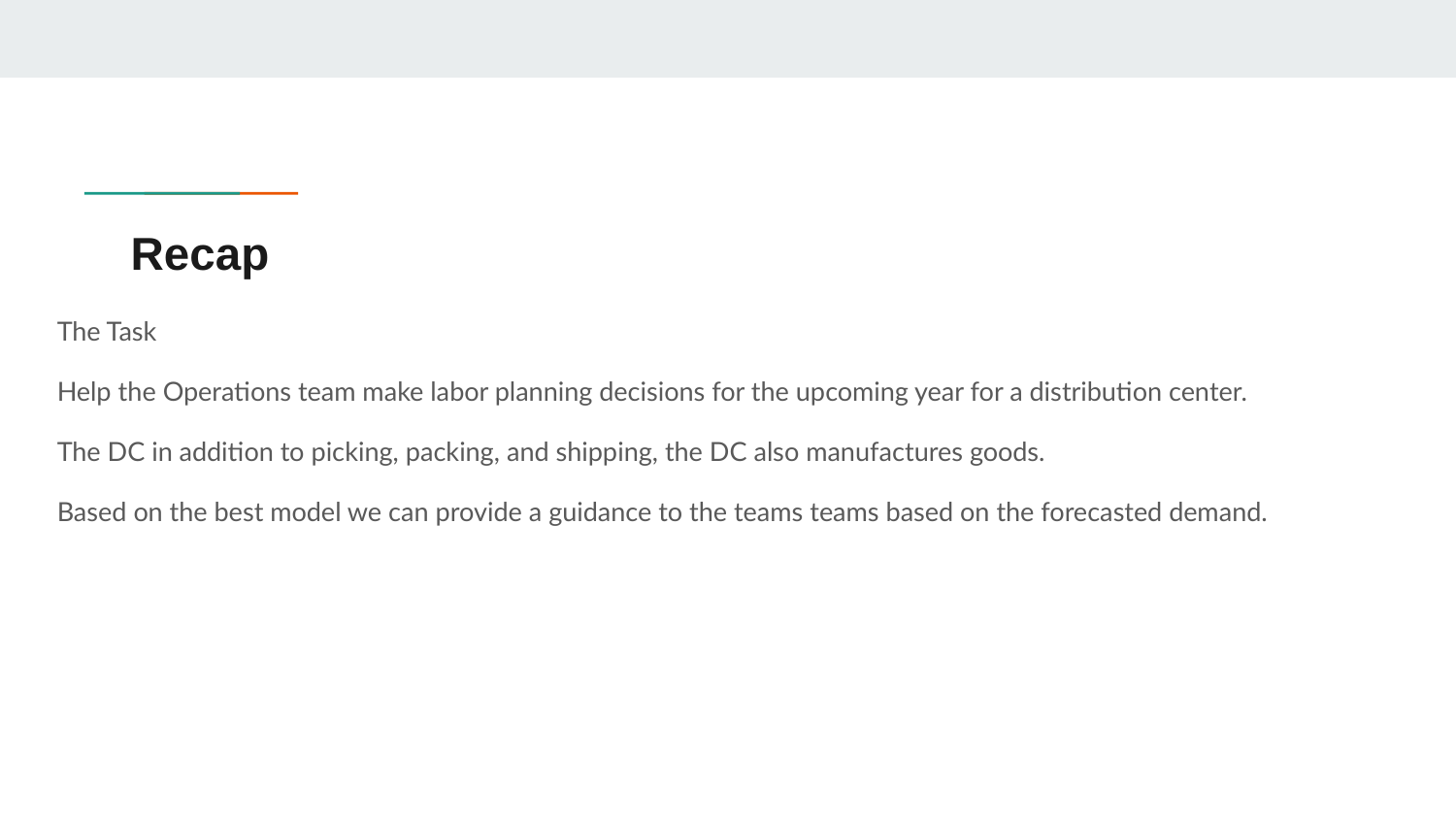

# Recap
The Task
Help the Operations team make labor planning decisions for the upcoming year for a distribution center.
The DC in addition to picking, packing, and shipping, the DC also manufactures goods.
Based on the best model we can provide a guidance to the teams teams based on the forecasted demand.